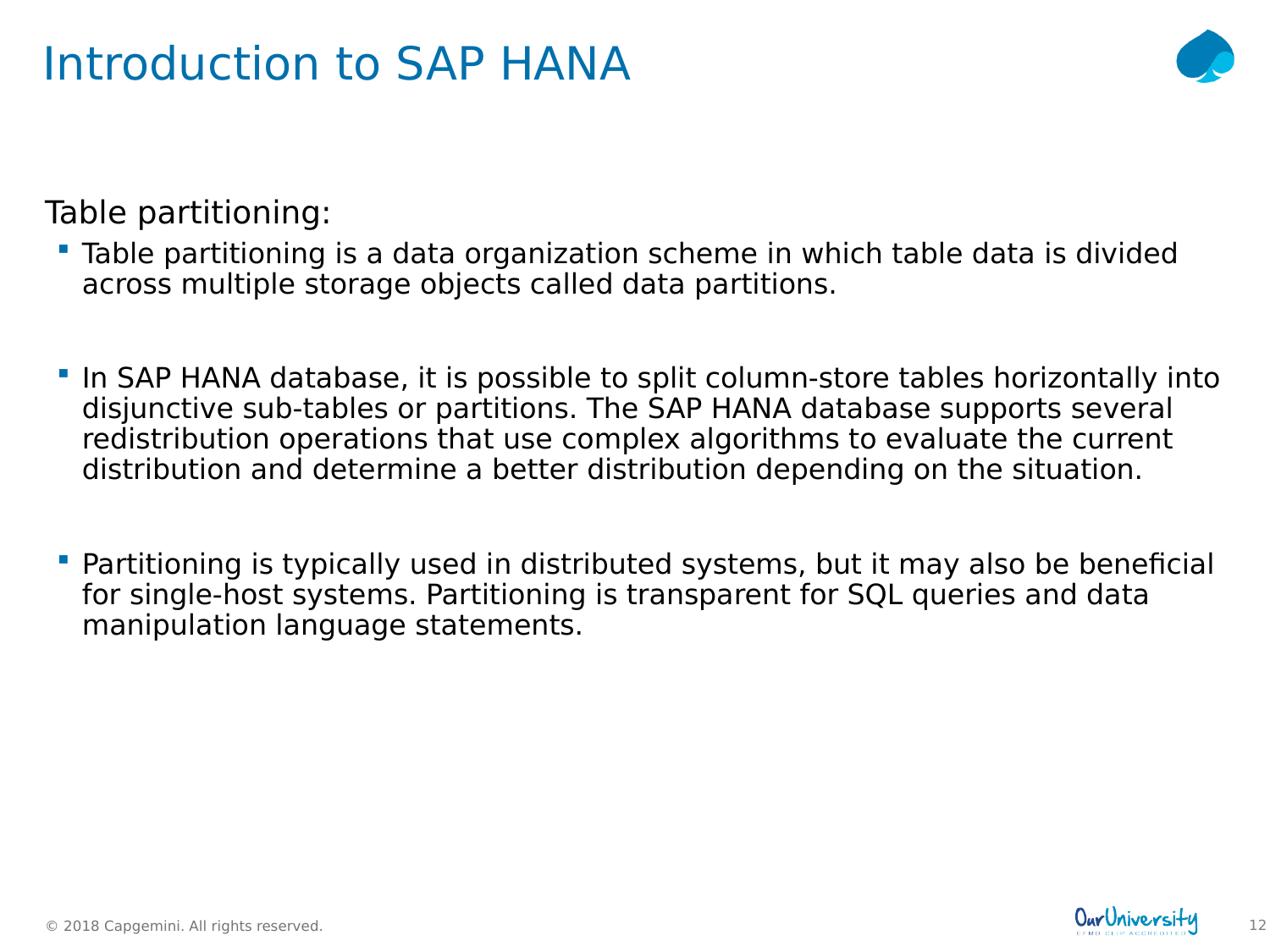

# Introduction to SAP HANA
Table partitioning:
Table partitioning is a data organization scheme in which table data is divided across multiple storage objects called data partitions.

In SAP HANA database, it is possible to split column-store tables horizontally into disjunctive sub-tables or partitions. The SAP HANA database supports several redistribution operations that use complex algorithms to evaluate the current distribution and determine a better distribution depending on the situation.

Partitioning is typically used in distributed systems, but it may also be beneficial for single-host systems. Partitioning is transparent for SQL queries and data manipulation language statements.